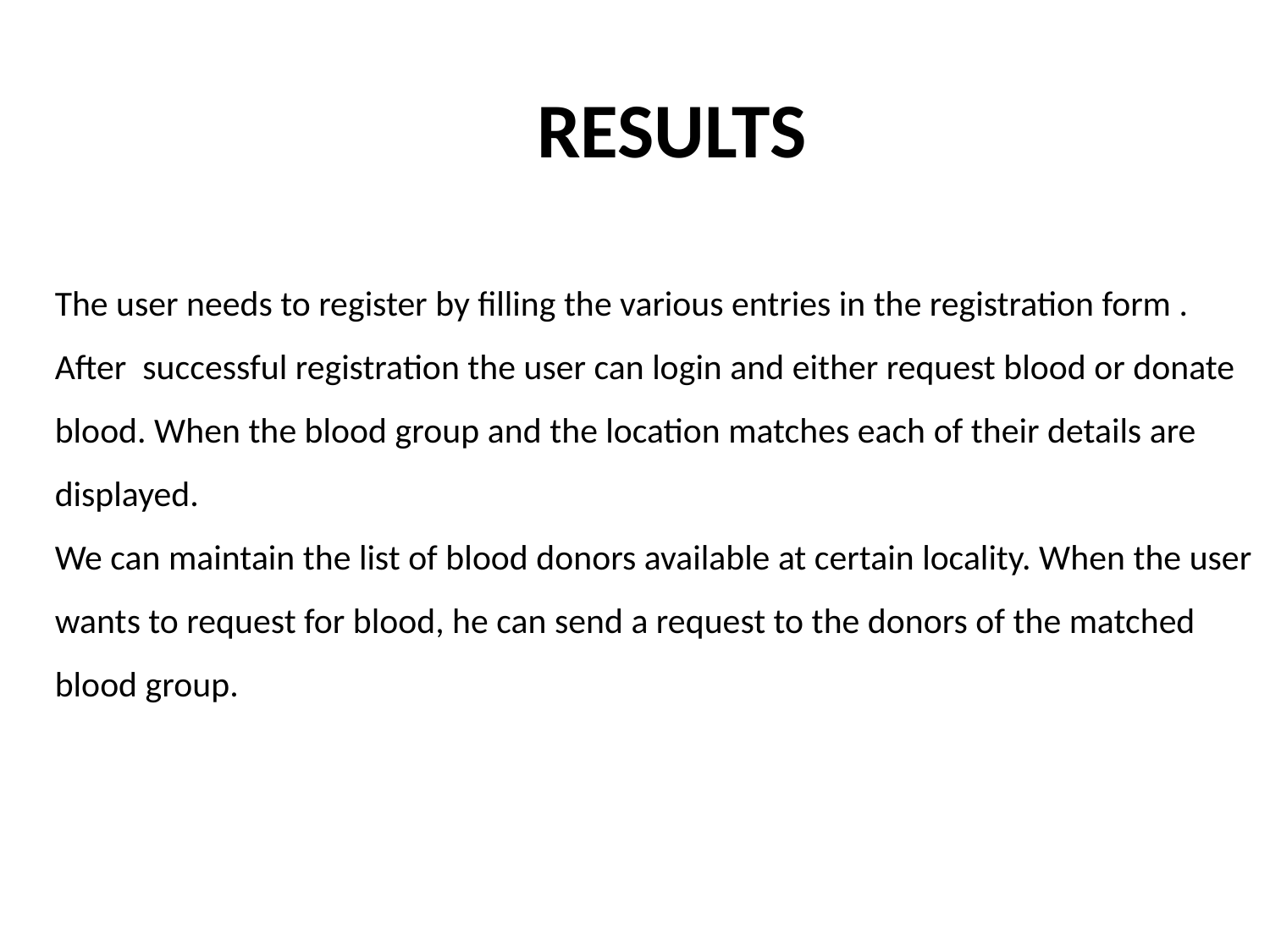

RESULTS
The user needs to register by filling the various entries in the registration form . After  successful registration the user can login and either request blood or donate blood. When the blood group and the location matches each of their details are displayed.
We can maintain the list of blood donors available at certain locality. When the user wants to request for blood, he can send a request to the donors of the matched blood group.